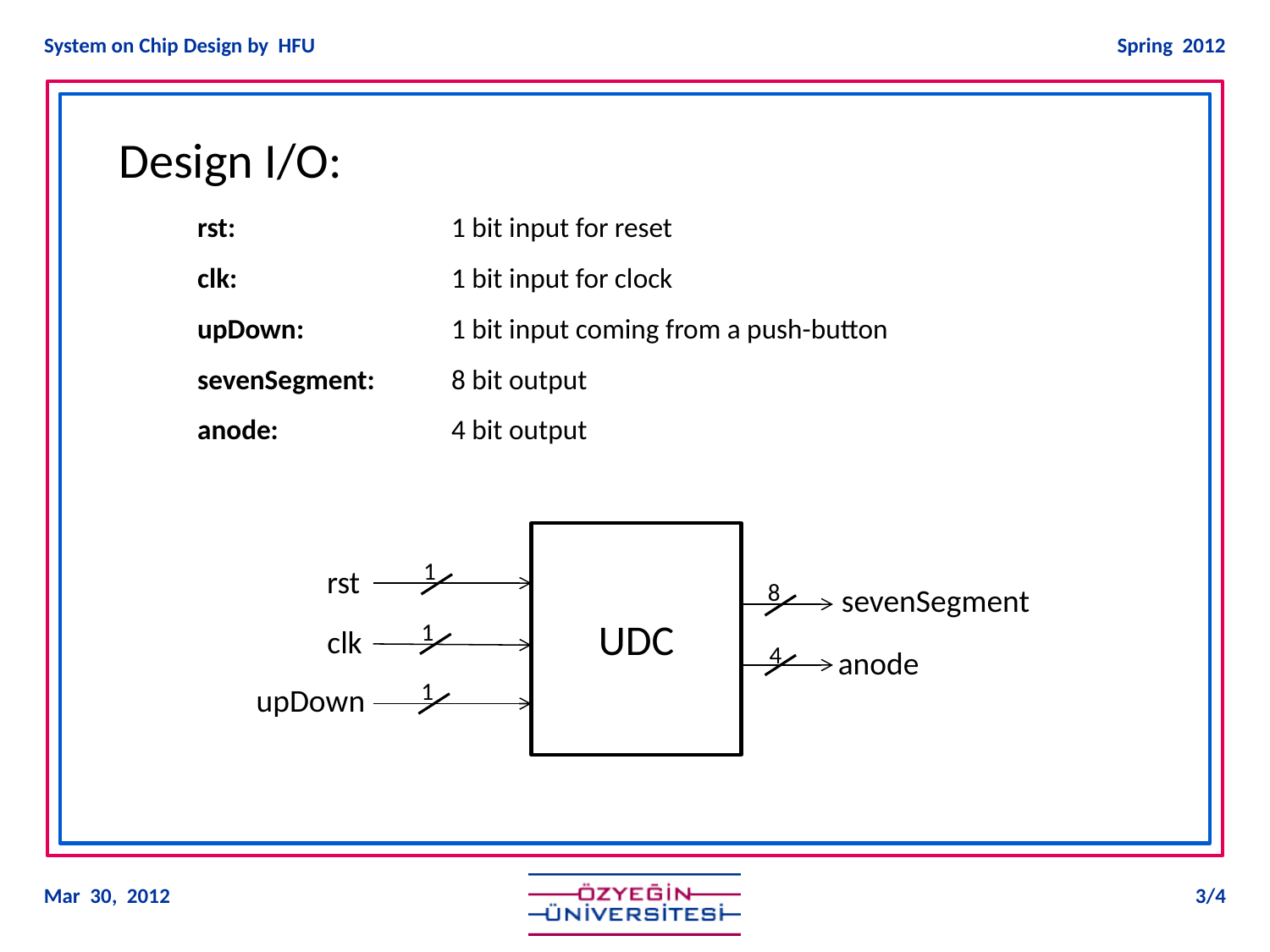

Design I/O:
rst: 		1 bit input for reset
clk: 		1 bit input for clock
upDown: 		1 bit input coming from a push-button
sevenSegment:  	8 bit output
anode: 		4 bit output
UDC
1
rst
8
sevenSegment
1
clk
4
anode
1
upDown